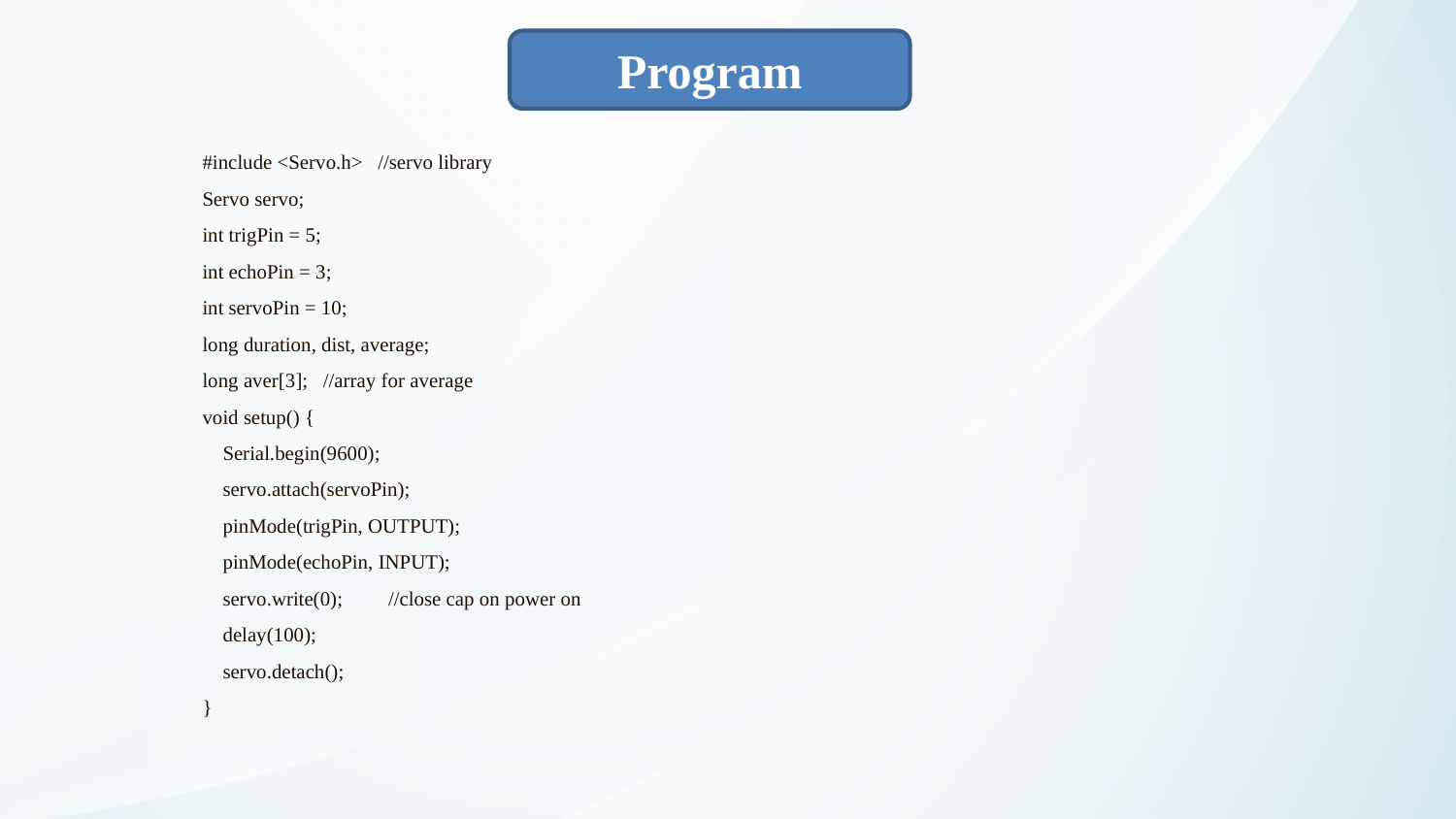

Program
#include <Servo.h>   //servo library
Servo servo;
int trigPin = 5;
int echoPin = 3;
int servoPin = 10;
long duration, dist, average;
long aver[3];   //array for average
void setup() {
    Serial.begin(9600);
    servo.attach(servoPin);
    pinMode(trigPin, OUTPUT);
    pinMode(echoPin, INPUT);
    servo.write(0);         //close cap on power on
    delay(100);
    servo.detach();
}